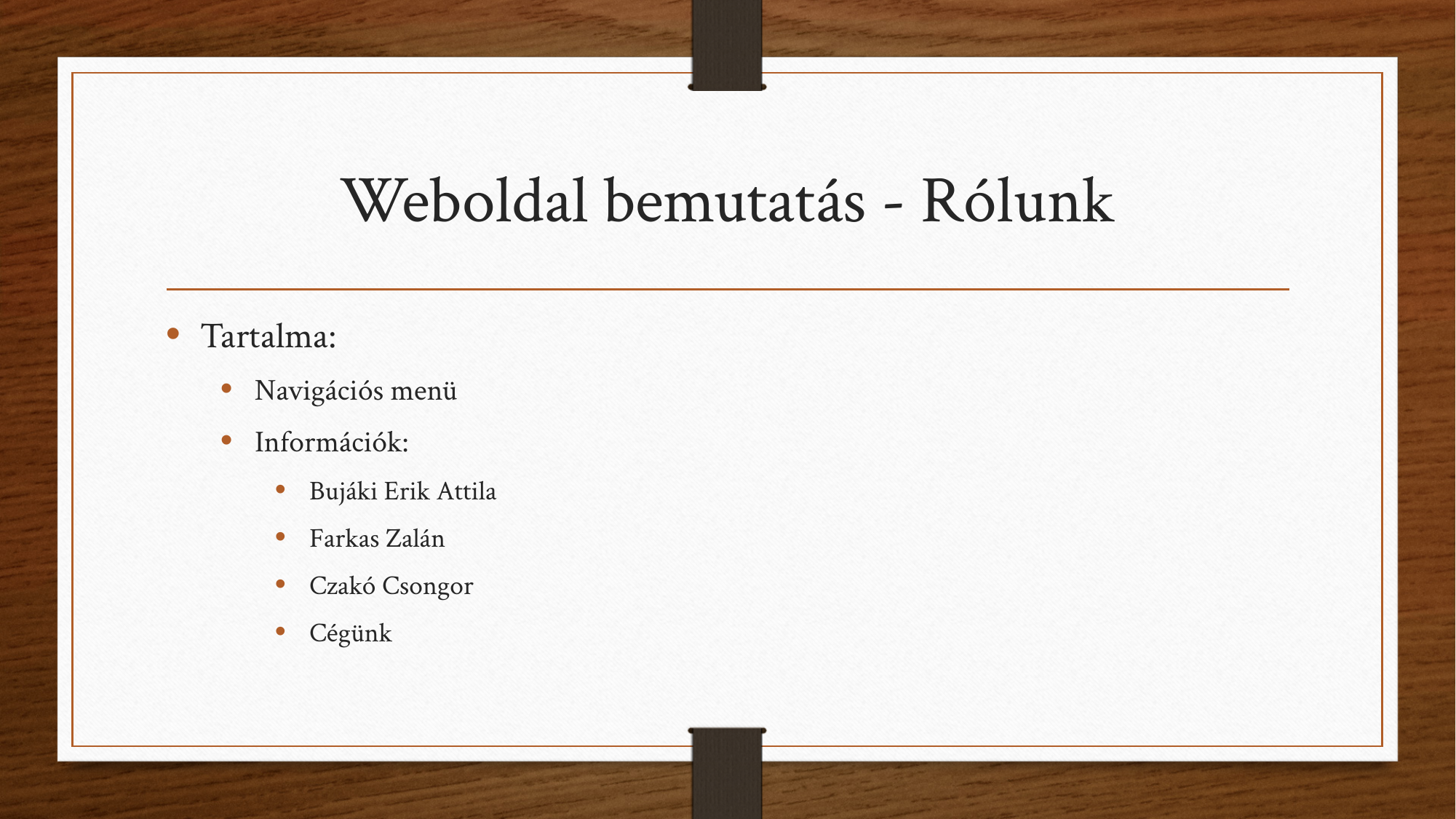

# Weboldal bemutatás - Rólunk
Tartalma:
Navigációs menü
Információk:
Bujáki Erik Attila
Farkas Zalán
Czakó Csongor
Cégünk